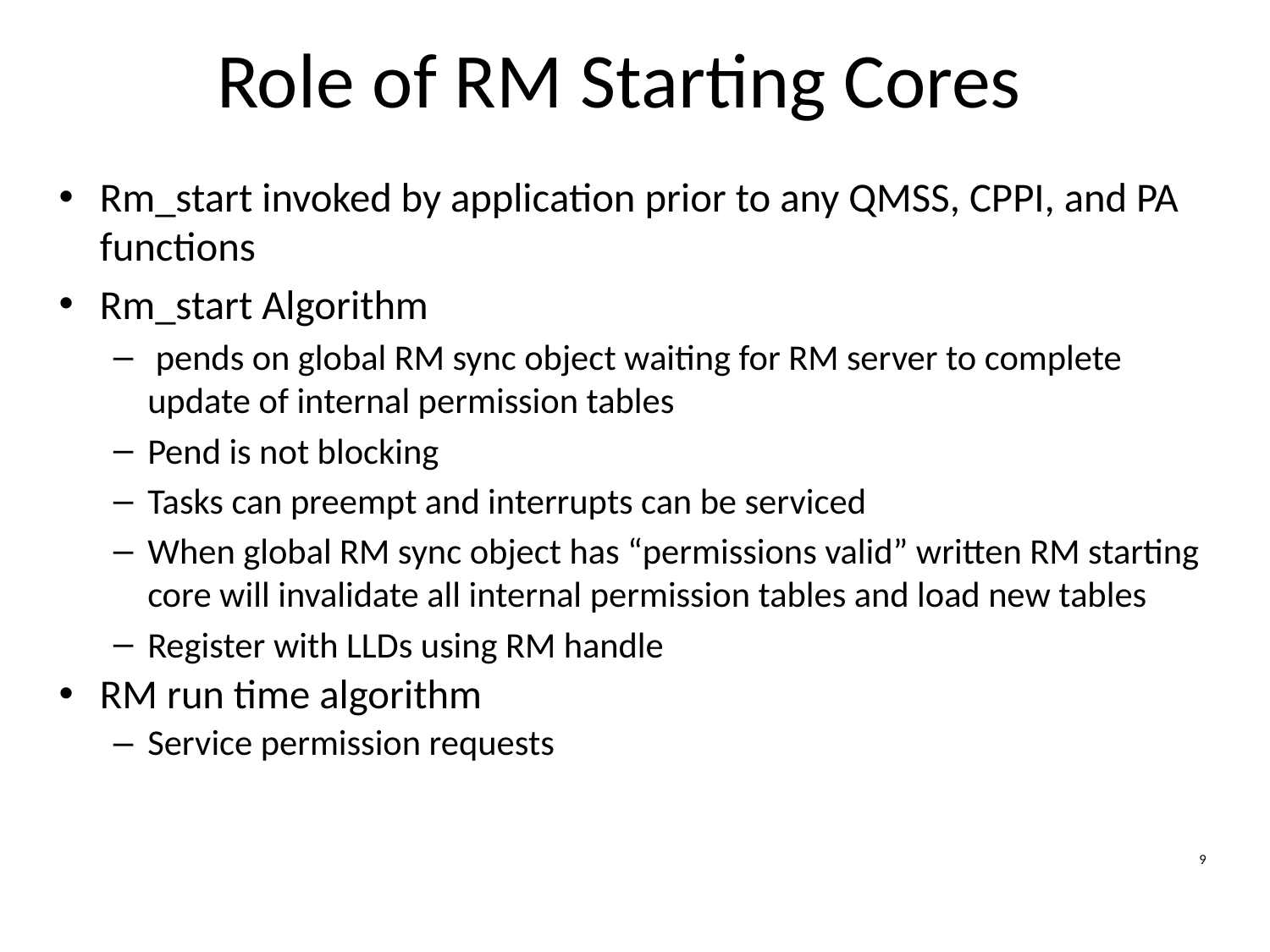

Role of RM Starting Cores
Rm_start invoked by application prior to any QMSS, CPPI, and PA functions
Rm_start Algorithm
 pends on global RM sync object waiting for RM server to complete update of internal permission tables
Pend is not blocking
Tasks can preempt and interrupts can be serviced
When global RM sync object has “permissions valid” written RM starting core will invalidate all internal permission tables and load new tables
Register with LLDs using RM handle
RM run time algorithm
Service permission requests

9